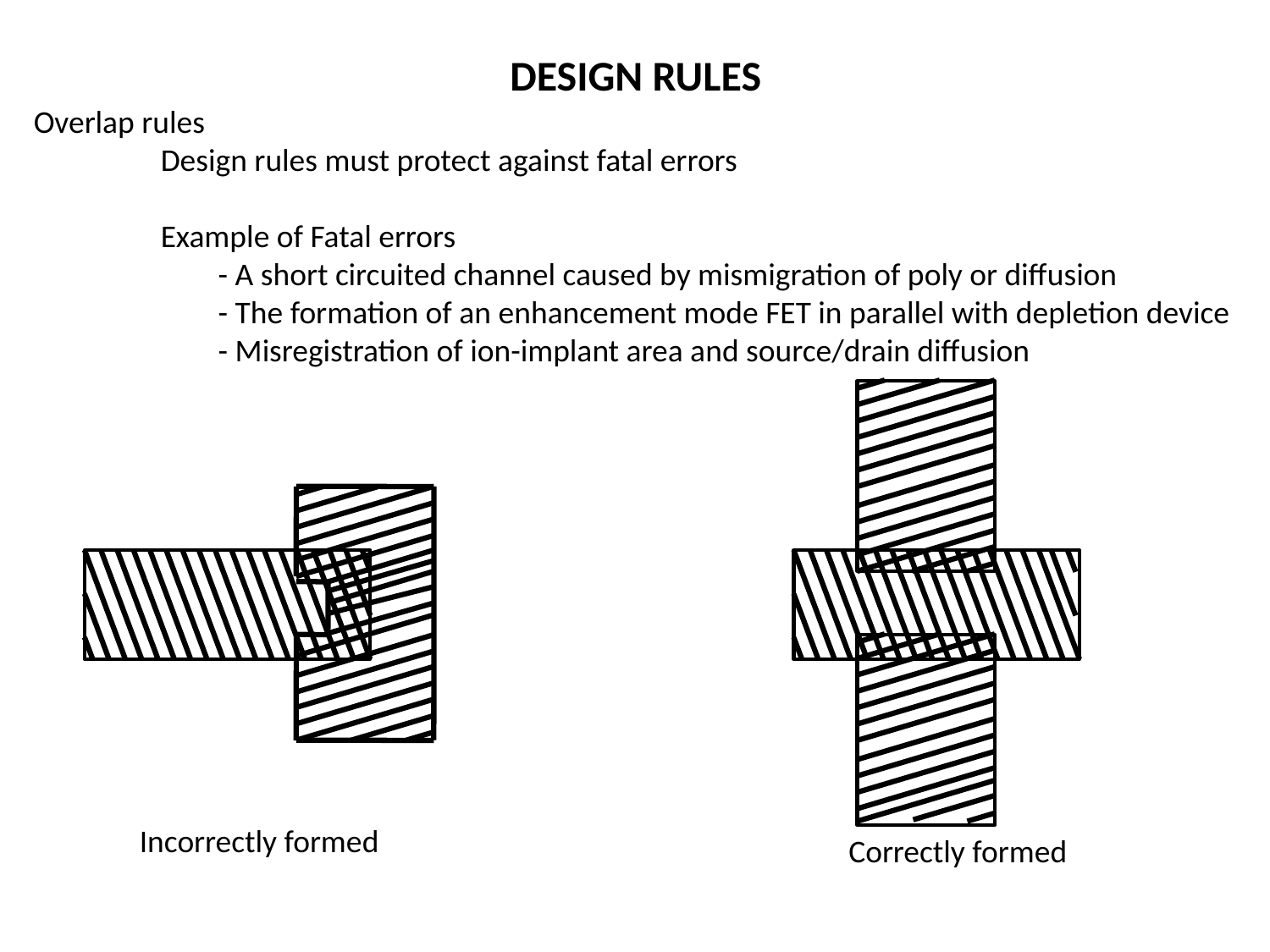

DESIGN RULES
Overlap rules
	Design rules must protect against fatal errors

	Example of Fatal errors
	        - A short circuited channel caused by mismigration of poly or diffusion
	        - The formation of an enhancement mode FET in parallel with depletion device
	        - Misregistration of ion-implant area and source/drain diffusion

Incorrectly formed
Correctly formed